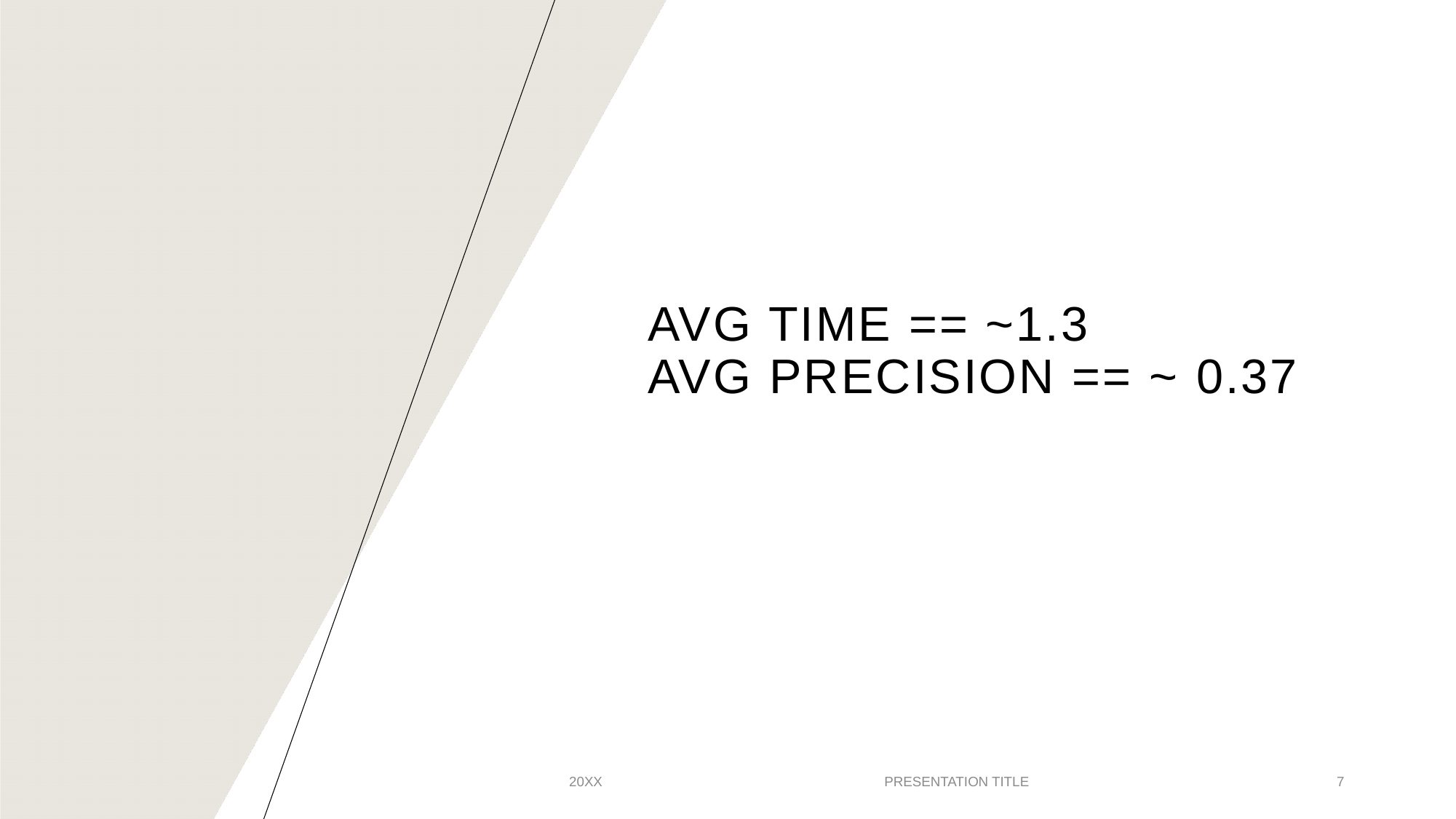

AVG TIME == ~1.3
AVG PRECISION == ~ 0.37

20XX
PRESENTATION TITLE
7